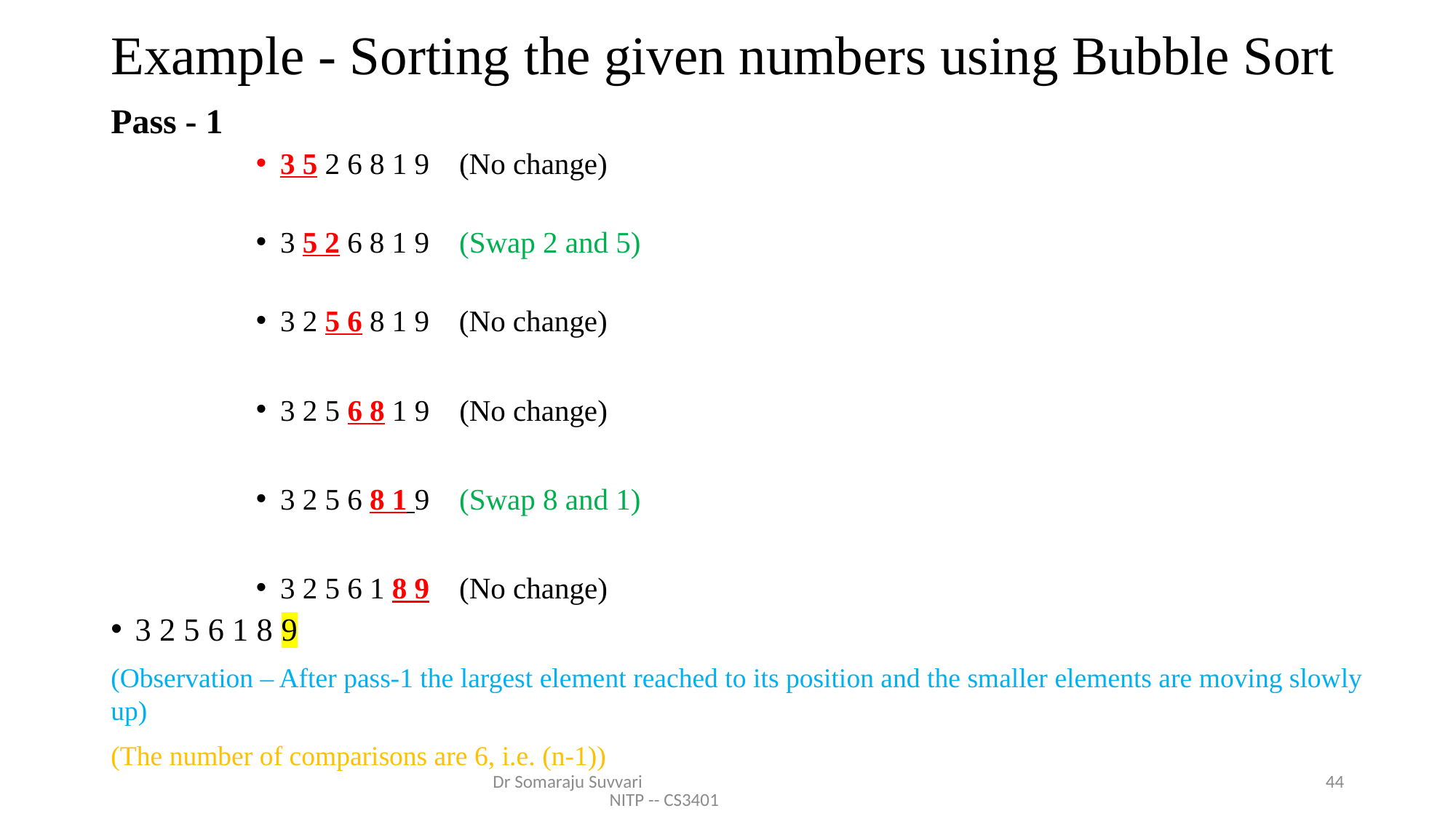

# Example - Sorting the given numbers using Bubble Sort
Pass - 1
3 5 2 6 8 1 9    (No change)

3 5 2 6 8 1 9    (Swap 2 and 5)

3 2 5 6 8 1 9    (No change)

3 2 5 6 8 1 9    (No change)

3 2 5 6 8 1 9    (Swap 8 and 1)

3 2 5 6 1 8 9    (No change)
3 2 5 6 1 8 9
(Observation – After pass-1 the largest element reached to its position and the smaller elements are moving slowly up)
(The number of comparisons are 6, i.e. (n-1))

Dr Somaraju Suvvari                                                                                                        NITP -- CS3401
44